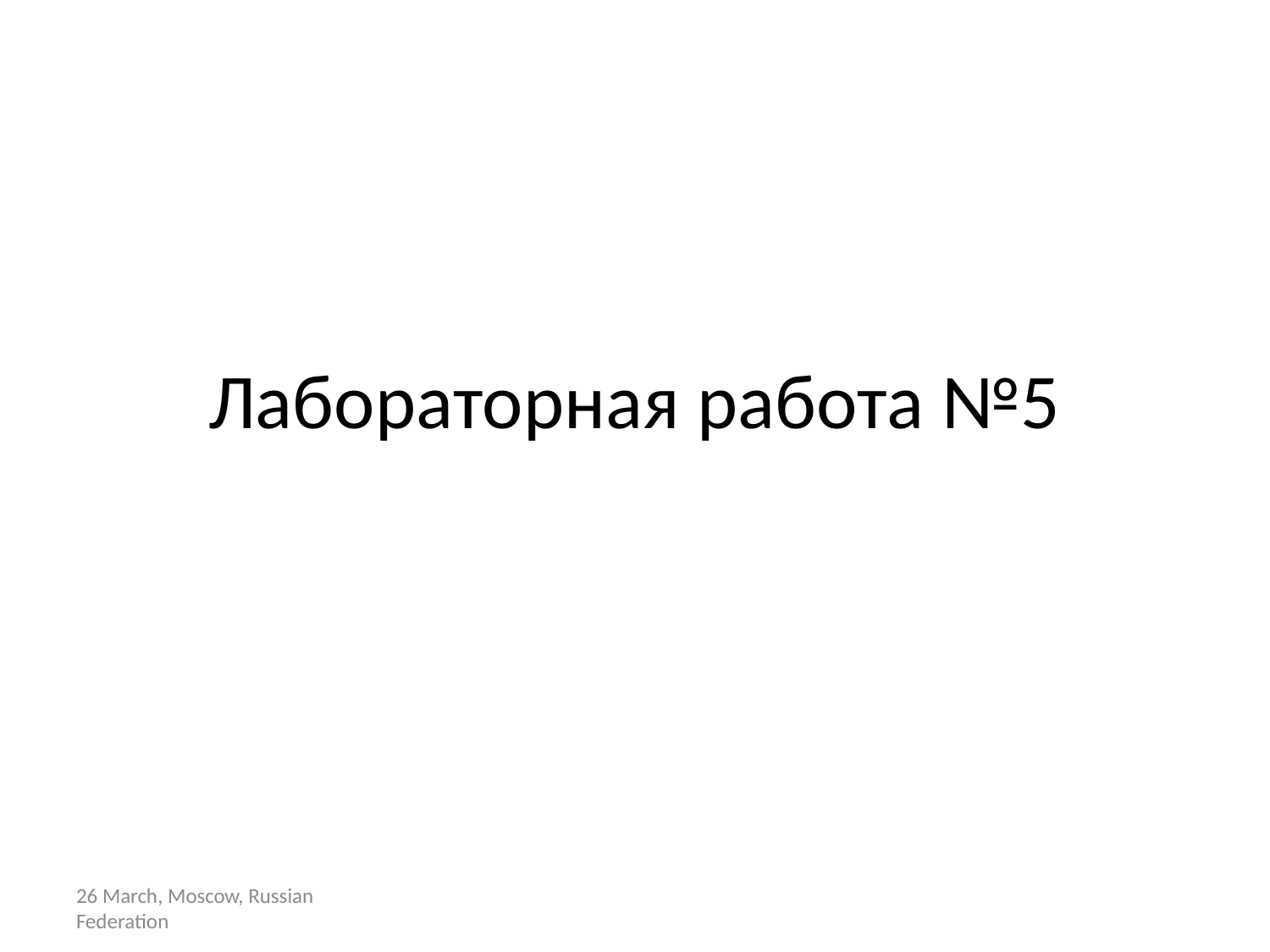

# Лабораторная работа №5

26 March, Moscow, Russian Federation